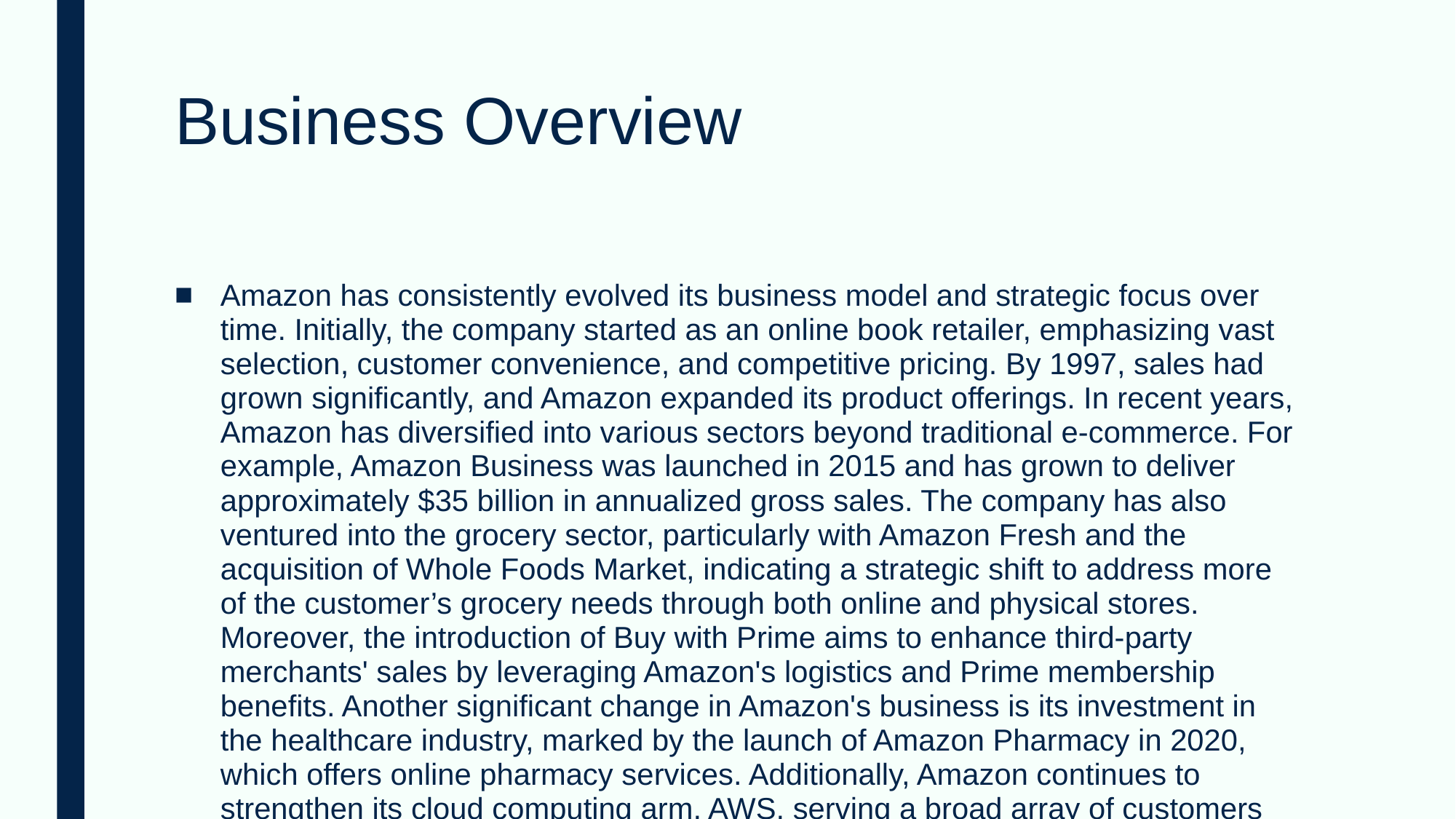

# Business Overview
Amazon has consistently evolved its business model and strategic focus over time. Initially, the company started as an online book retailer, emphasizing vast selection, customer convenience, and competitive pricing. By 1997, sales had grown significantly, and Amazon expanded its product offerings. In recent years, Amazon has diversified into various sectors beyond traditional e-commerce. For example, Amazon Business was launched in 2015 and has grown to deliver approximately $35 billion in annualized gross sales. The company has also ventured into the grocery sector, particularly with Amazon Fresh and the acquisition of Whole Foods Market, indicating a strategic shift to address more of the customer’s grocery needs through both online and physical stores. Moreover, the introduction of Buy with Prime aims to enhance third-party merchants' sales by leveraging Amazon's logistics and Prime membership benefits. Another significant change in Amazon's business is its investment in the healthcare industry, marked by the launch of Amazon Pharmacy in 2020, which offers online pharmacy services. Additionally, Amazon continues to strengthen its cloud computing arm, AWS, serving a broad array of customers from startups to large enterprises. Overall, Amazon has transformed from a niche online retailer to a diversified global conglomerate, expanding into new markets and leveraging its core competencies to innovate and grow in various sectors.